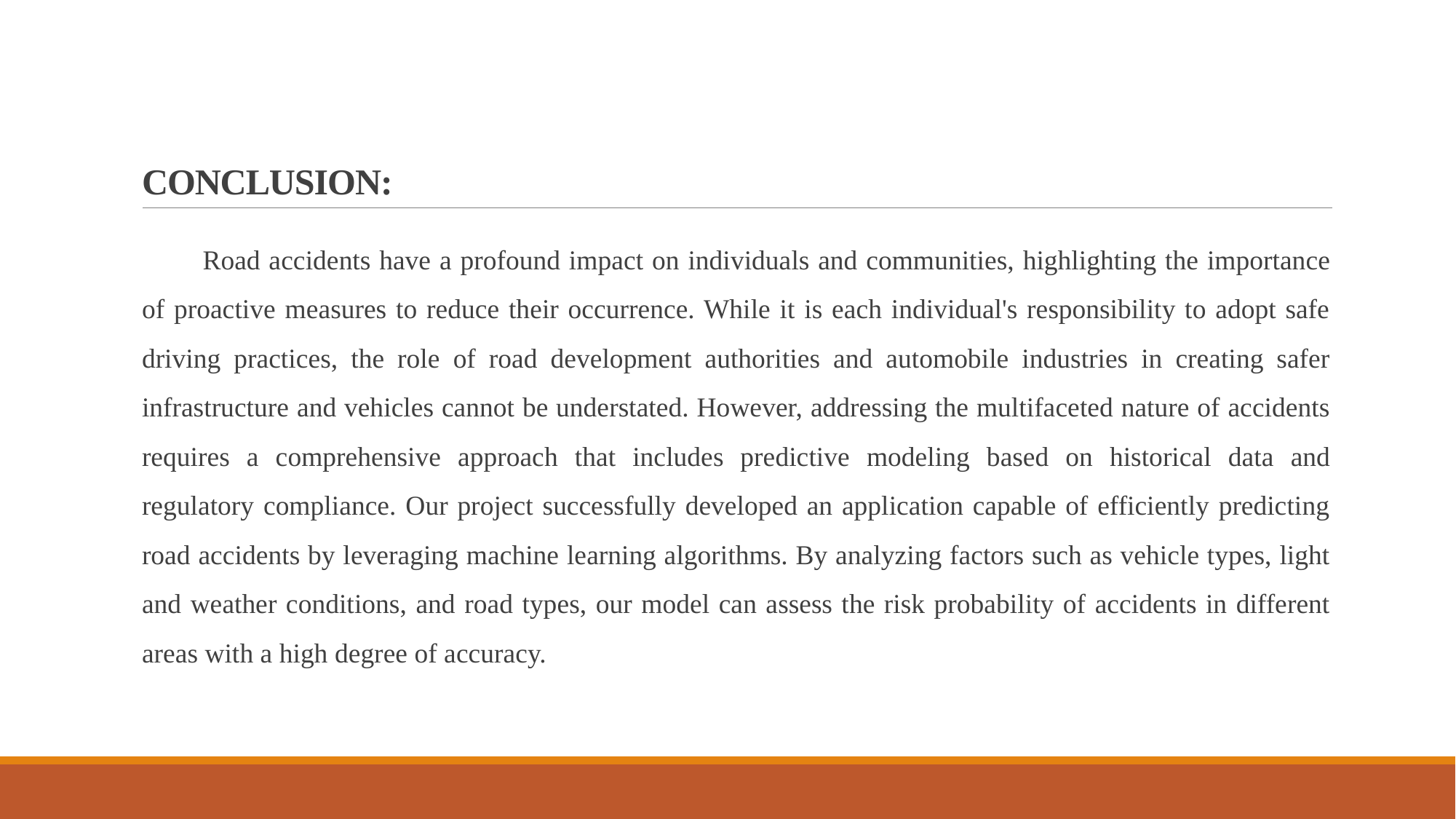

# CONCLUSION:
Road accidents have a profound impact on individuals and communities, highlighting the importance of proactive measures to reduce their occurrence. While it is each individual's responsibility to adopt safe driving practices, the role of road development authorities and automobile industries in creating safer infrastructure and vehicles cannot be understated. However, addressing the multifaceted nature of accidents requires a comprehensive approach that includes predictive modeling based on historical data and regulatory compliance. Our project successfully developed an application capable of efficiently predicting road accidents by leveraging machine learning algorithms. By analyzing factors such as vehicle types, light and weather conditions, and road types, our model can assess the risk probability of accidents in different areas with a high degree of accuracy.